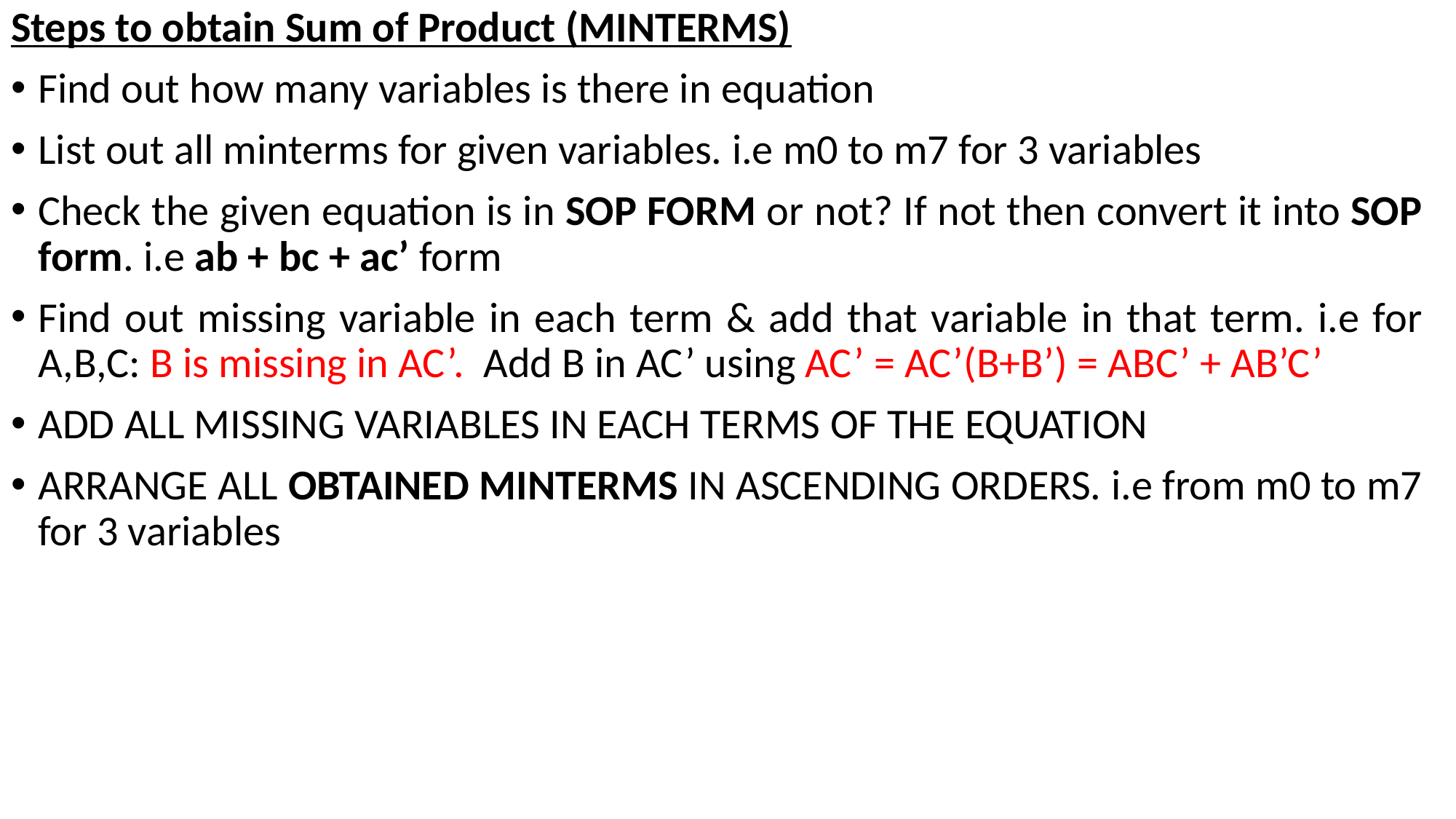

Steps to obtain Sum of Product (MINTERMS)
Find out how many variables is there in equation
List out all minterms for given variables. i.e m0 to m7 for 3 variables
Check the given equation is in SOP FORM or not? If not then convert it into SOP form. i.e ab + bc + ac’ form
Find out missing variable in each term & add that variable in that term. i.e for A,B,C: B is missing in AC’.  Add B in AC’ using AC’ = AC’(B+B’) = ABC’ + AB’C’
ADD ALL MISSING VARIABLES IN EACH TERMS OF THE EQUATION
ARRANGE ALL OBTAINED MINTERMS IN ASCENDING ORDERS. i.e from m0 to m7 for 3 variables